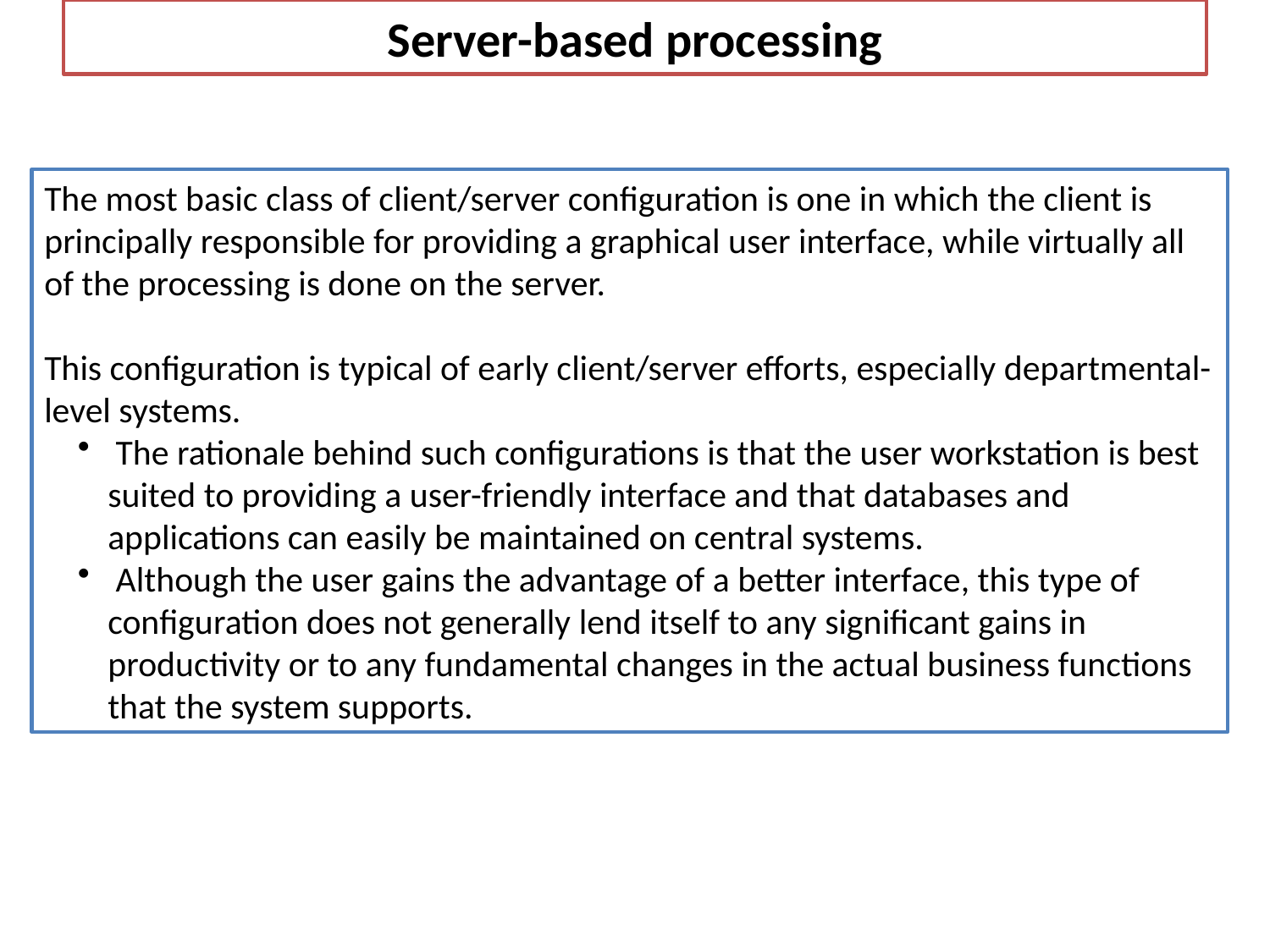

# Server-based processing
The most basic class of client/server configuration is one in which the client is principally responsible for providing a graphical user interface, while virtually all of the processing is done on the server.

This configuration is typical of early client/server efforts, especially departmental-level systems.
 The rationale behind such configurations is that the user workstation is best suited to providing a user-friendly interface and that databases and applications can easily be maintained on central systems.
 Although the user gains the advantage of a better interface, this type of configuration does not generally lend itself to any significant gains in productivity or to any fundamental changes in the actual business functions that the system supports.